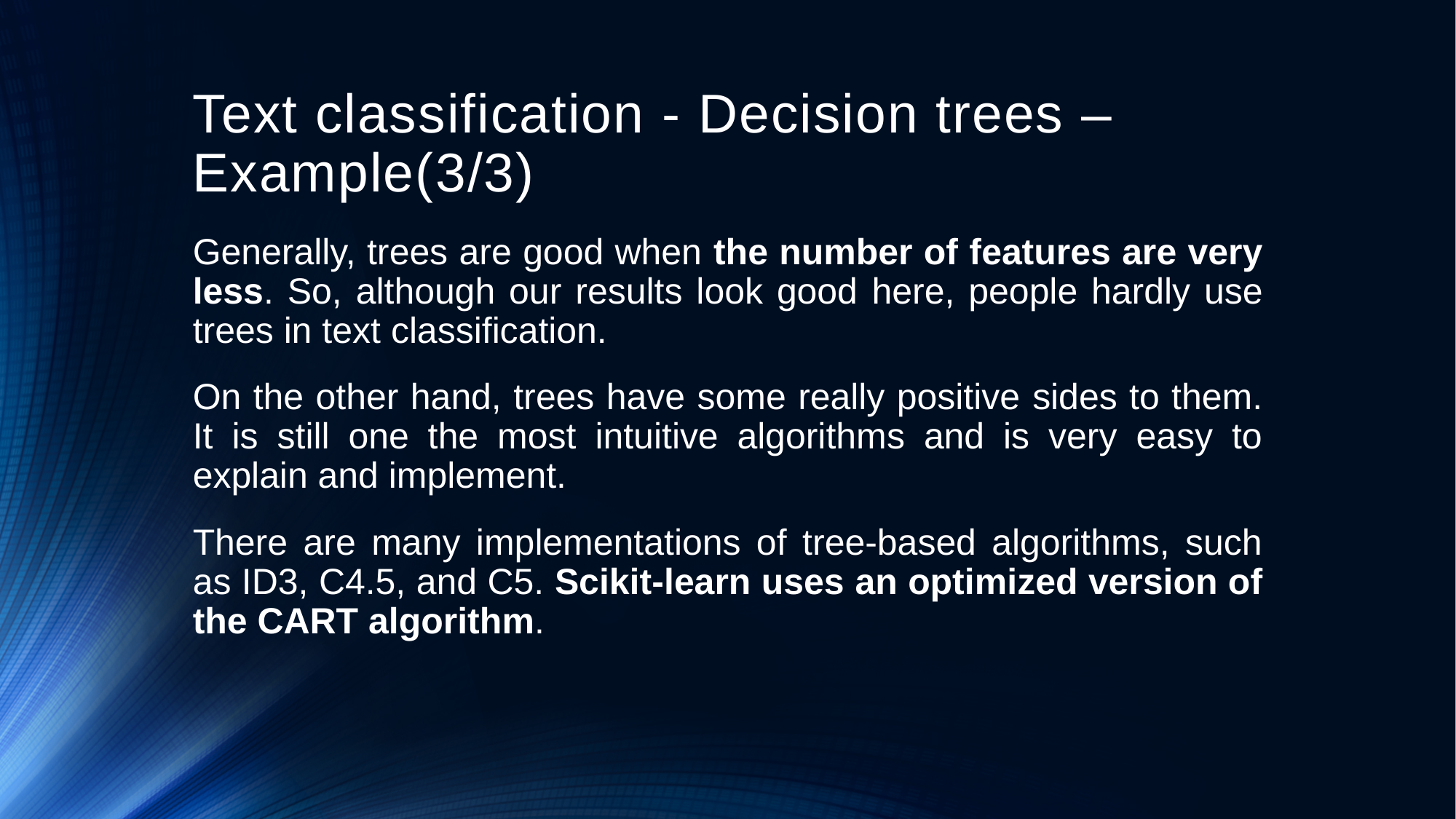

# Text classification - Decision trees – Example(3/3)
Generally, trees are good when the number of features are very less. So, although our results look good here, people hardly use trees in text classification.
On the other hand, trees have some really positive sides to them. It is still one the most intuitive algorithms and is very easy to explain and implement.
There are many implementations of tree-based algorithms, such as ID3, C4.5, and C5. Scikit-learn uses an optimized version of the CART algorithm.